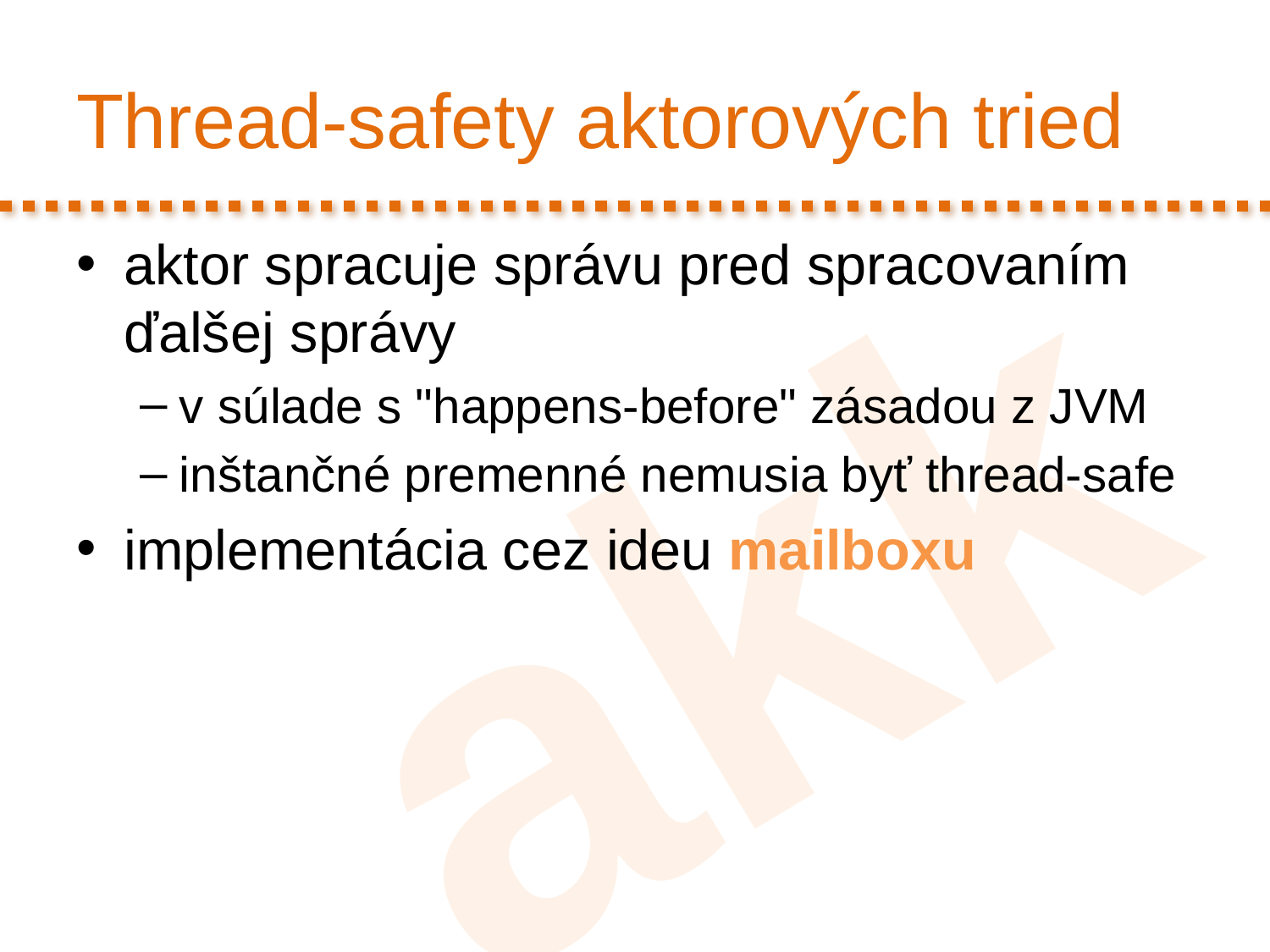

# Thread-safety aktorových tried
aktor spracuje správu pred spracovaním ďalšej správy
v súlade s "happens-before" zásadou z JVM
inštančné premenné nemusia byť thread-safe
implementácia cez ideu mailboxu